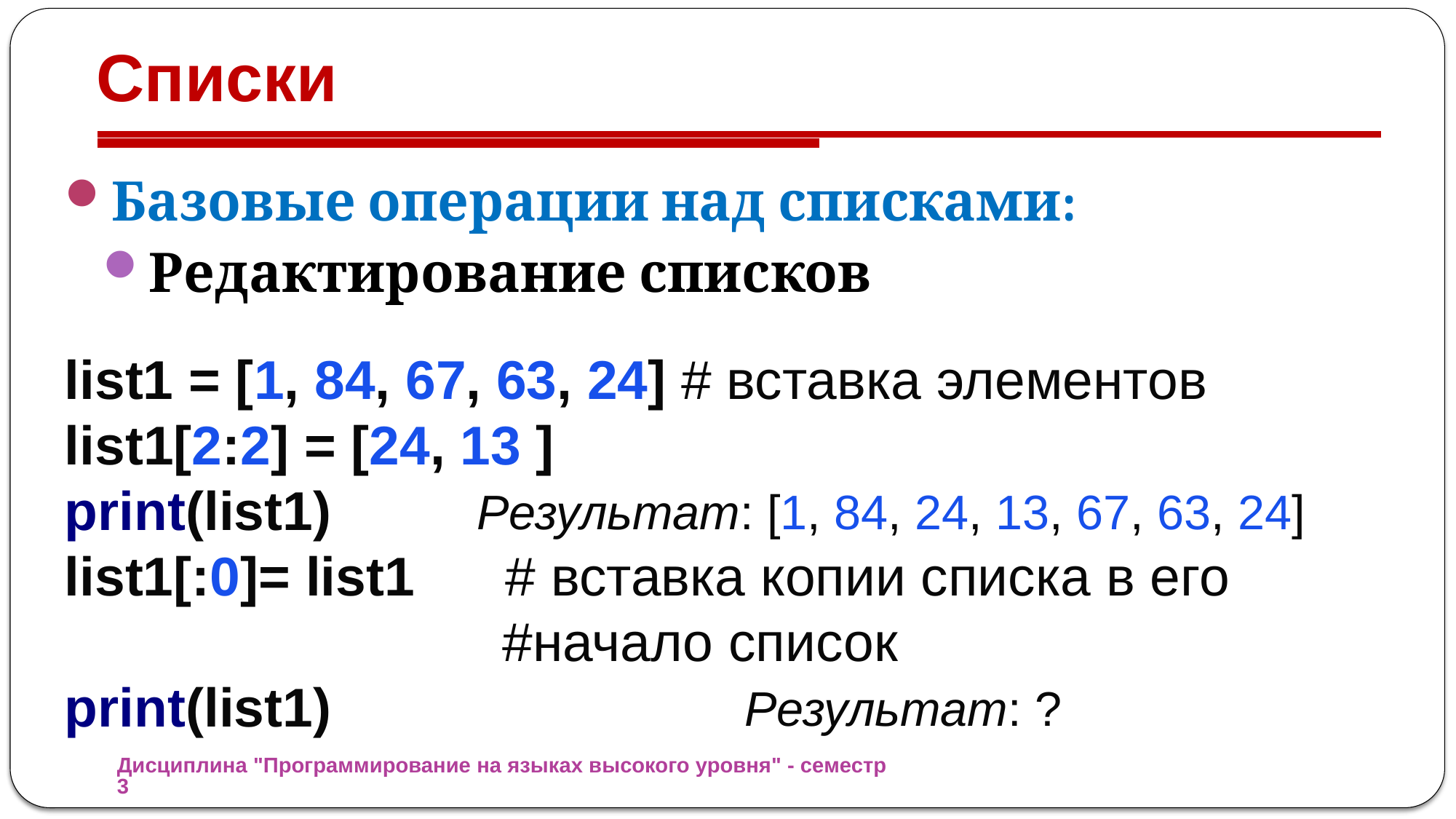

# Списки
Базовые операции над списками:
Редактирование списков

list1 = [1, 84, 67, 63, 24] # вставка элементов
list1[2:2] = [24, 13 ]
print(list1)
list1[:0]= list1      # вставка копии списка в его
                             #начало список
print(list1)

Результат: [1, 84, 24, 13, 67, 63, 24]
Результат: ?
Дисциплина "Программирование на языках высокого уровня" - семестр 3